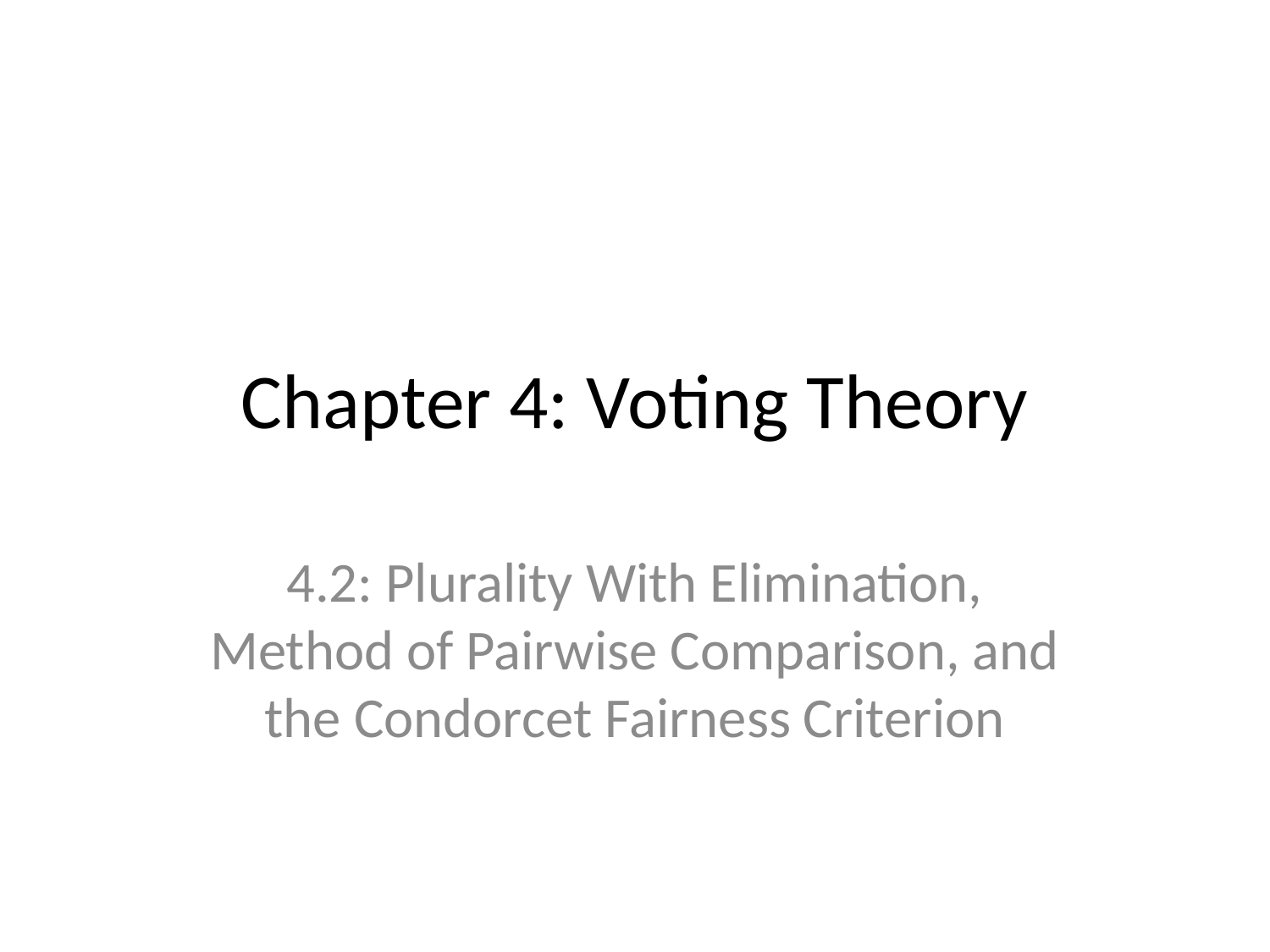

# Chapter 4: Voting Theory
4.2: Plurality With Elimination, Method of Pairwise Comparison, and the Condorcet Fairness Criterion